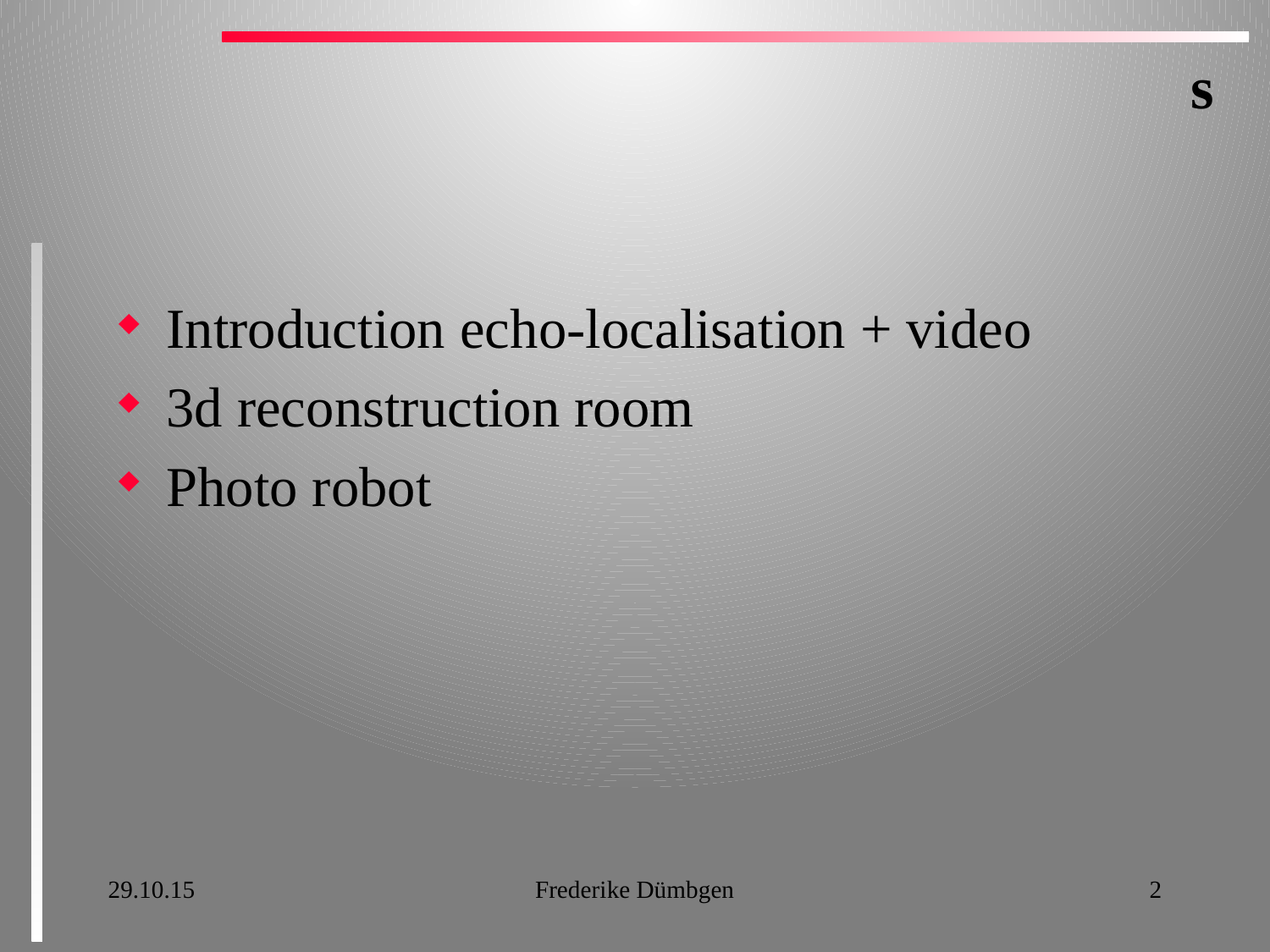

# s
Introduction echo-localisation + video
3d reconstruction room
Photo robot
29.10.15
Frederike Dümbgen
2